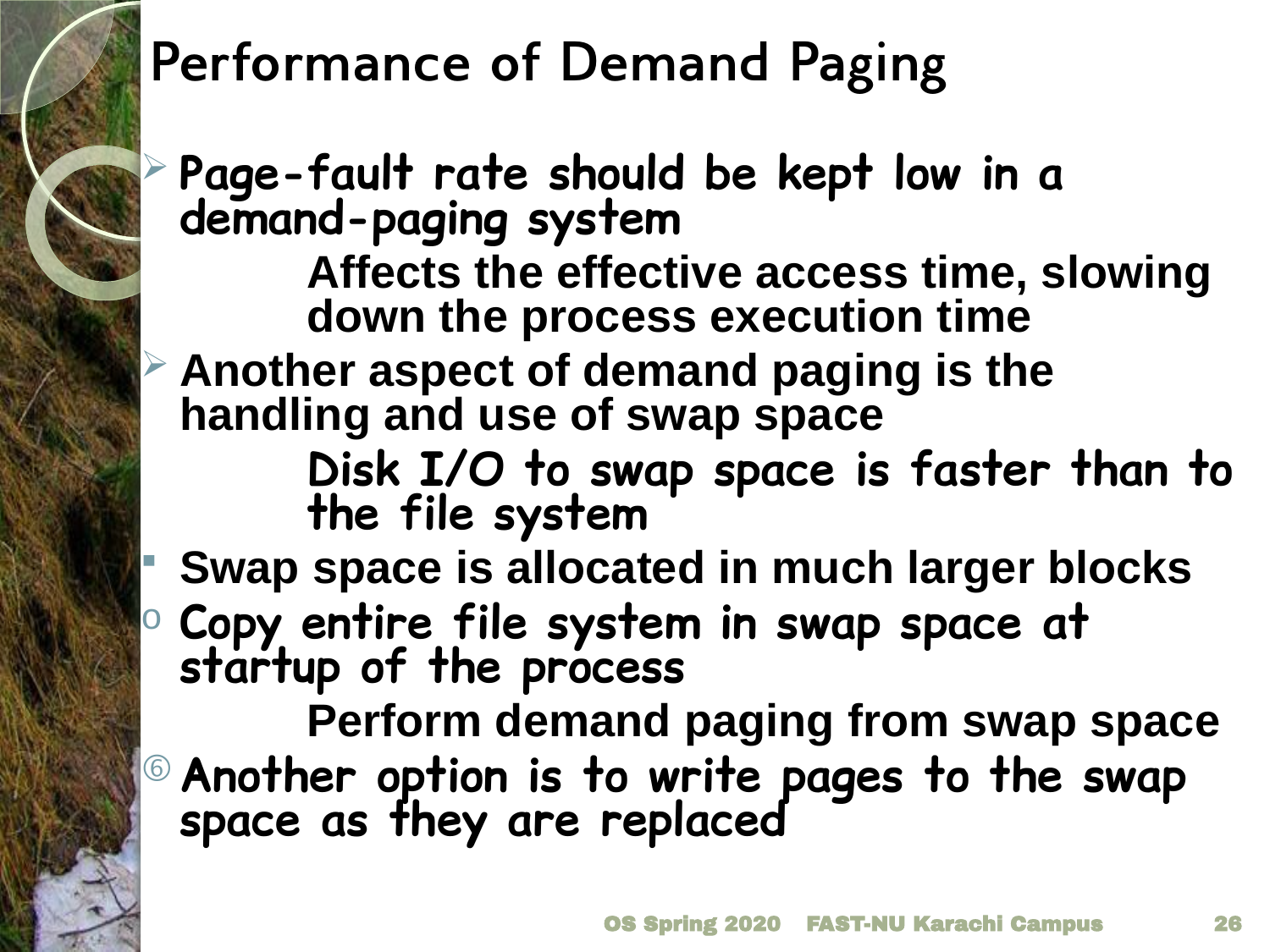

# Performance of Demand Paging
Page-fault rate should be kept low in a demand-paging system
		Affects the effective access time, slowing 	down the process execution time
Another aspect of demand paging is the handling and use of swap space
		Disk I/O to swap space is faster than to 	the file system
Swap space is allocated in much larger blocks
Copy entire file system in swap space at startup of the process
		Perform demand paging from swap space
Another option is to write pages to the swap space as they are replaced
OS Spring 2020
FAST-NU Karachi Campus
26